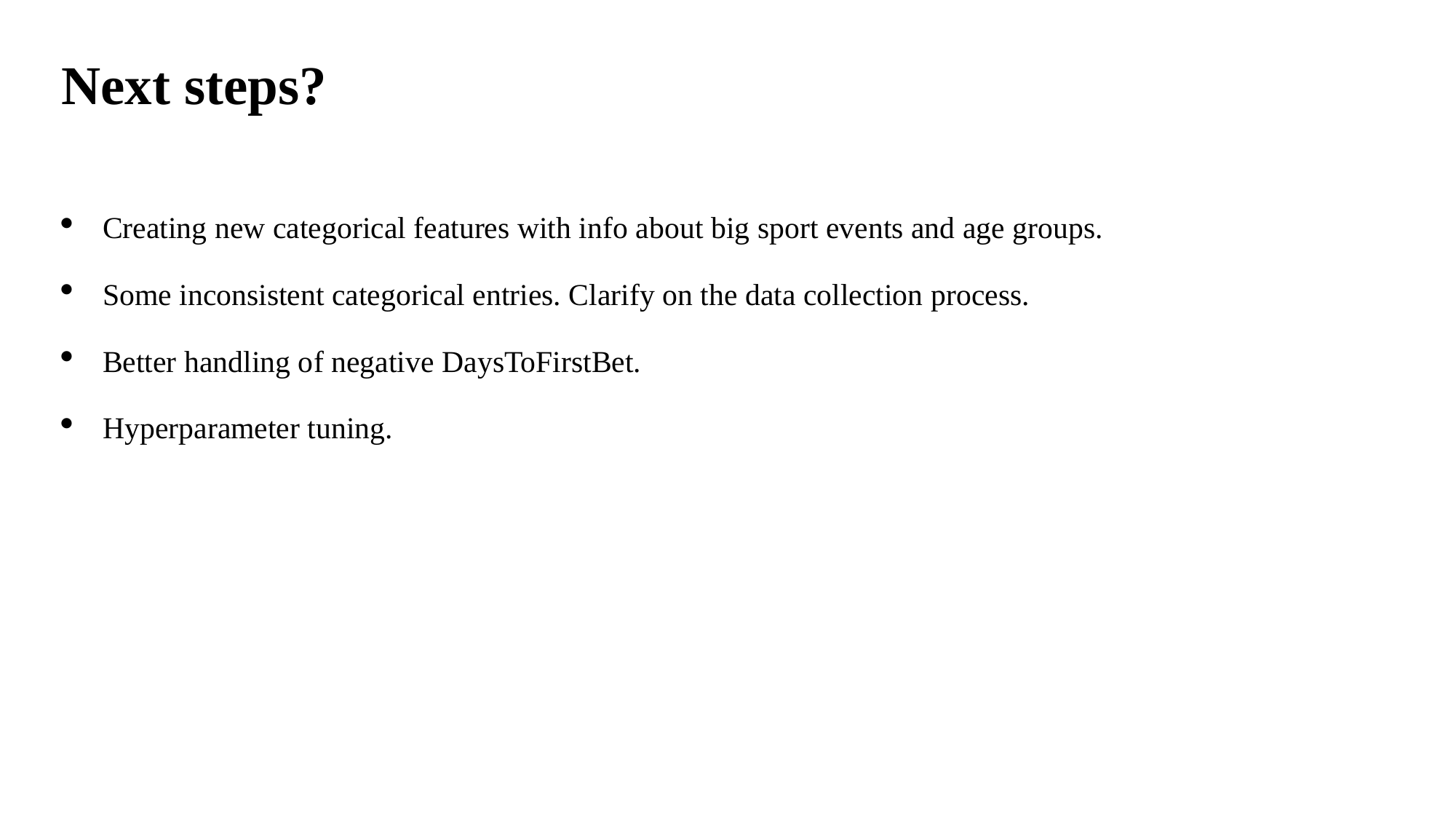

Next steps?
Creating new categorical features with info about big sport events and age groups.
Some inconsistent categorical entries. Clarify on the data collection process.
Better handling of negative DaysToFirstBet.
Hyperparameter tuning.